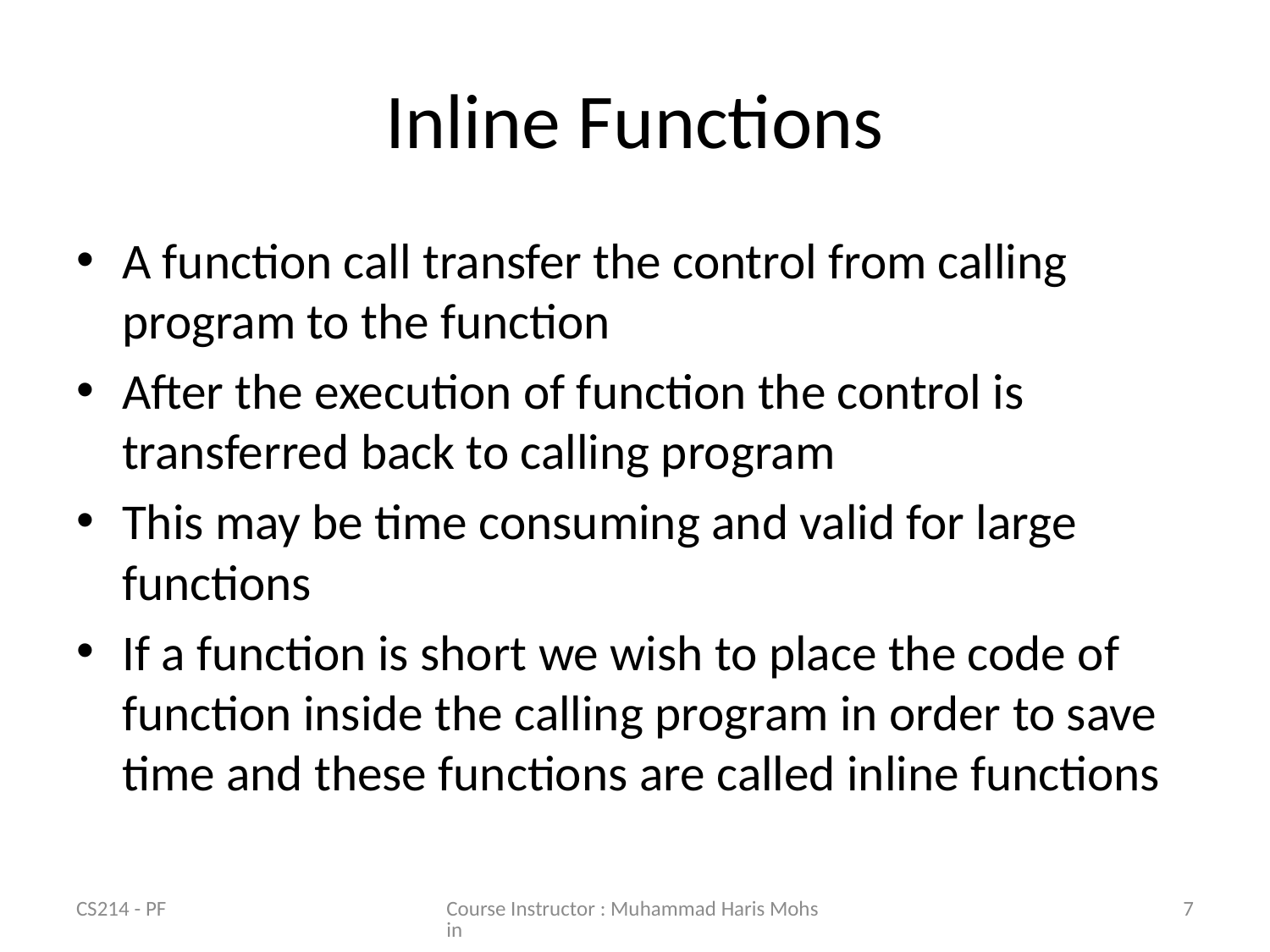

# Inline Functions
A function call transfer the control from calling program to the function
After the execution of function the control is transferred back to calling program
This may be time consuming and valid for large functions
If a function is short we wish to place the code of function inside the calling program in order to save time and these functions are called inline functions
CS214 - PF
Course Instructor : Muhammad Haris Mohsin
7